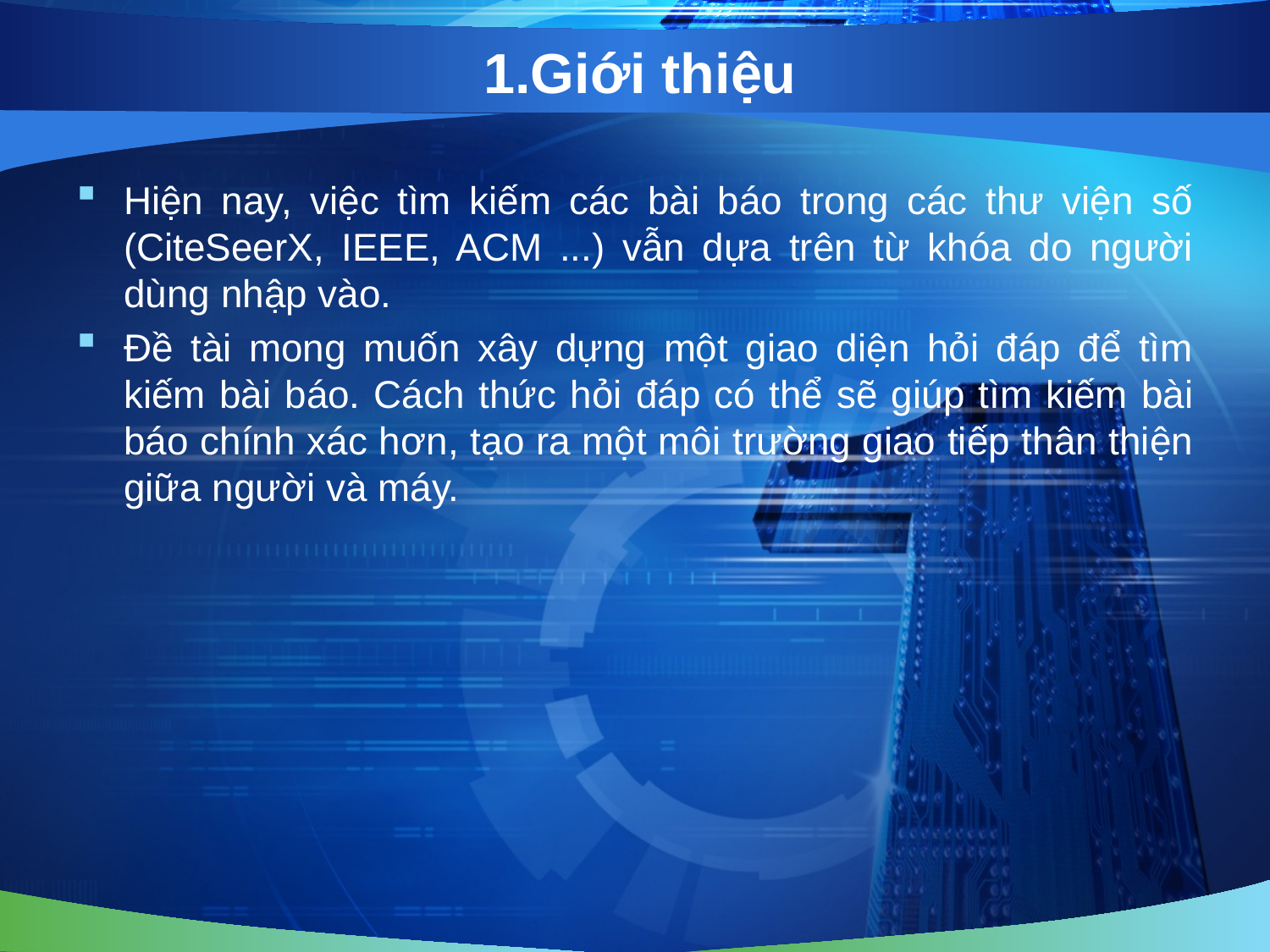

# 1.Giới thiệu
Hiện nay, việc tìm kiếm các bài báo trong các thư viện số (CiteSeerX, IEEE, ACM ...) vẫn dựa trên từ khóa do người dùng nhập vào.
Đề tài mong muốn xây dựng một giao diện hỏi đáp để tìm kiếm bài báo. Cách thức hỏi đáp có thể sẽ giúp tìm kiếm bài báo chính xác hơn, tạo ra một môi trường giao tiếp thân thiện giữa người và máy.